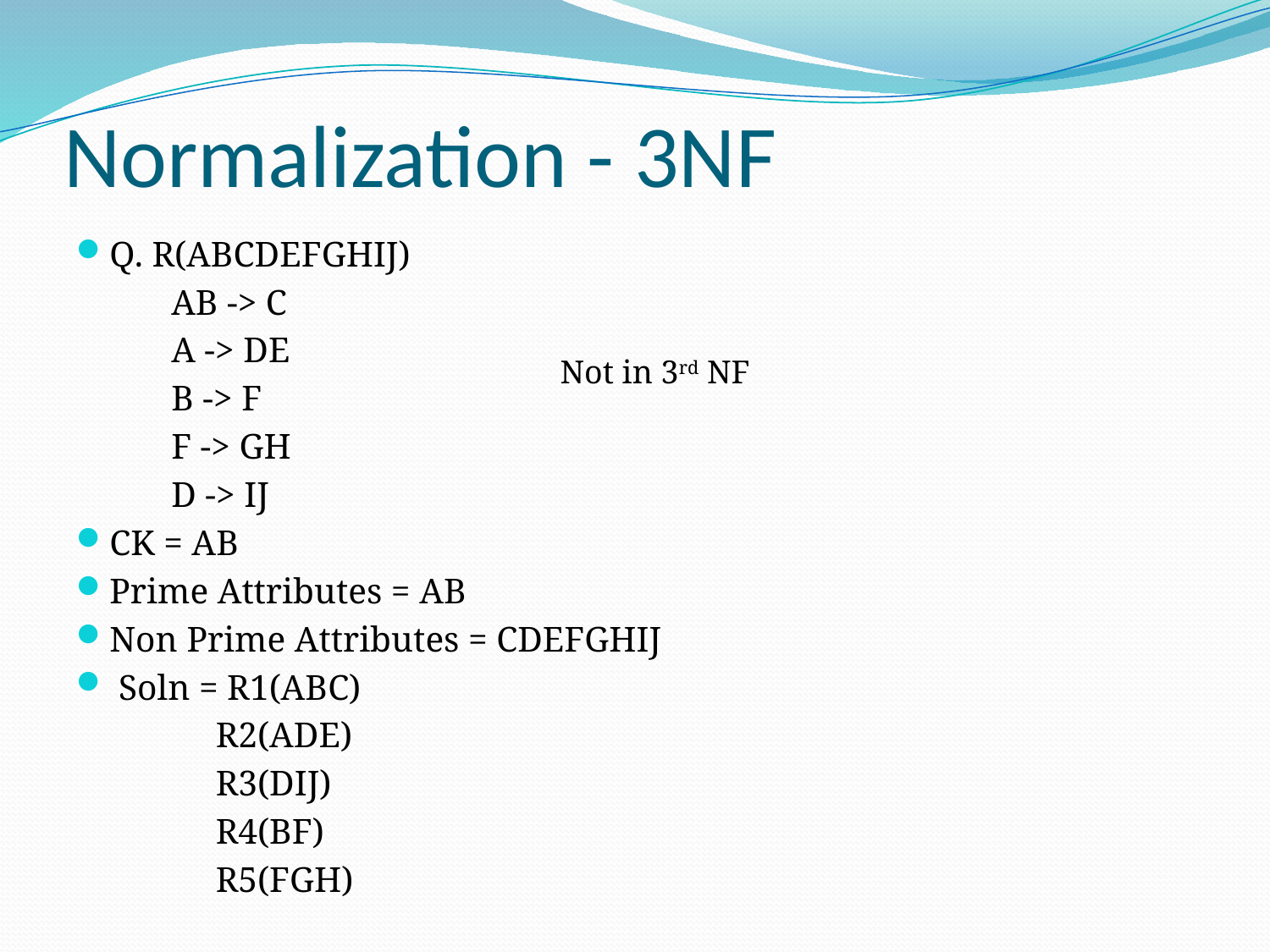

# Normalization - 3NF
Q. R(ABCDEFGHIJ)
	AB -> C
	A -> DE
	B -> F
	F -> GH
	D -> IJ
CK = AB
Prime Attributes = AB
Non Prime Attributes = CDEFGHIJ
 Soln = R1(ABC)
	     R2(ADE)
	     R3(DIJ)
	     R4(BF)
	     R5(FGH)
Not in 3rd NF